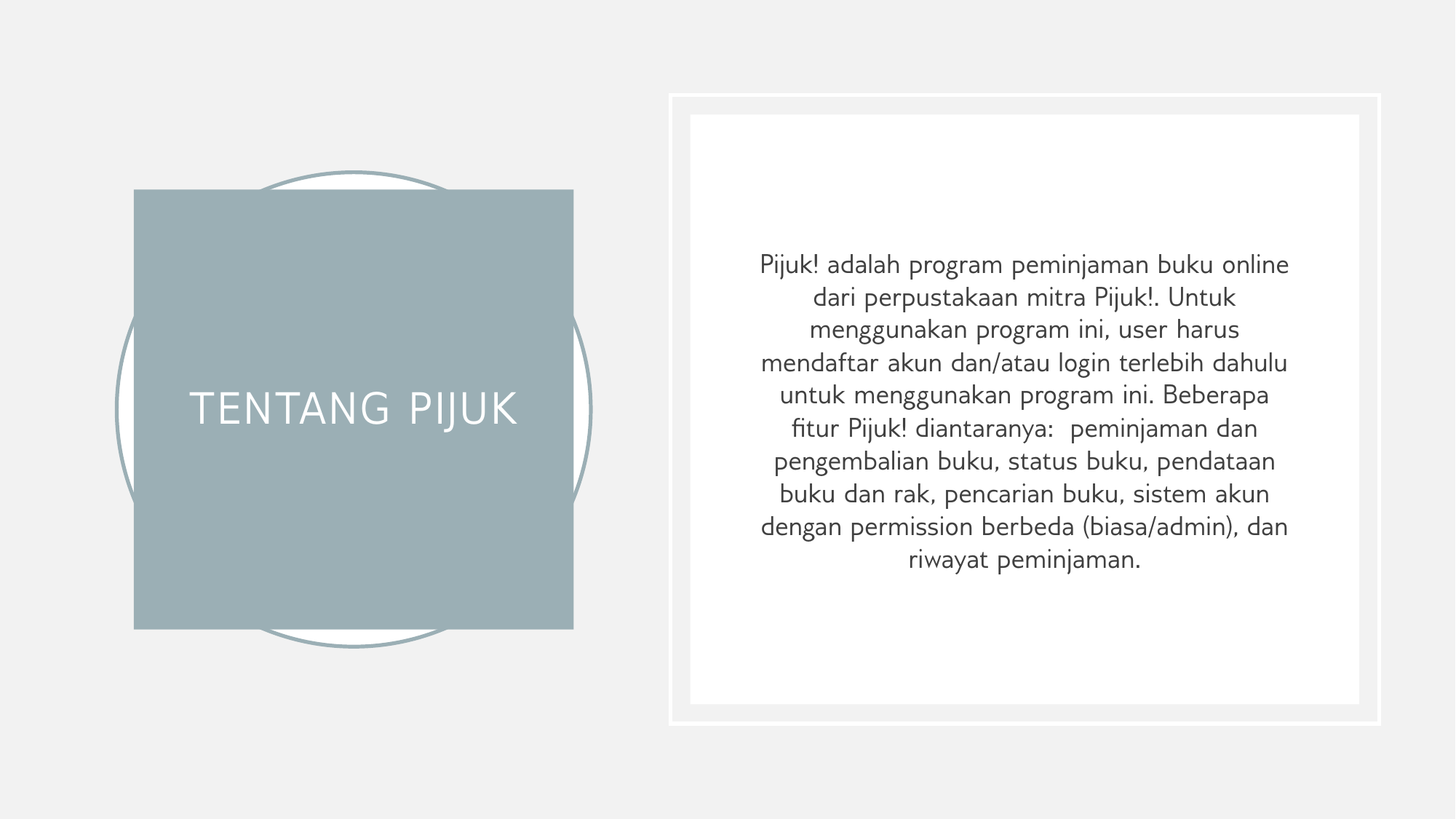

Pijuk! adalah program peminjaman buku online dari perpustakaan mitra Pijuk!. Untuk menggunakan program ini, user harus mendaftar akun dan/atau login terlebih dahulu untuk menggunakan program ini. Beberapa fitur Pijuk! diantaranya:  peminjaman dan pengembalian buku, status buku, pendataan buku dan rak, pencarian buku, sistem akun dengan permission berbeda (biasa/admin), dan riwayat peminjaman.
# Tentang pijuk